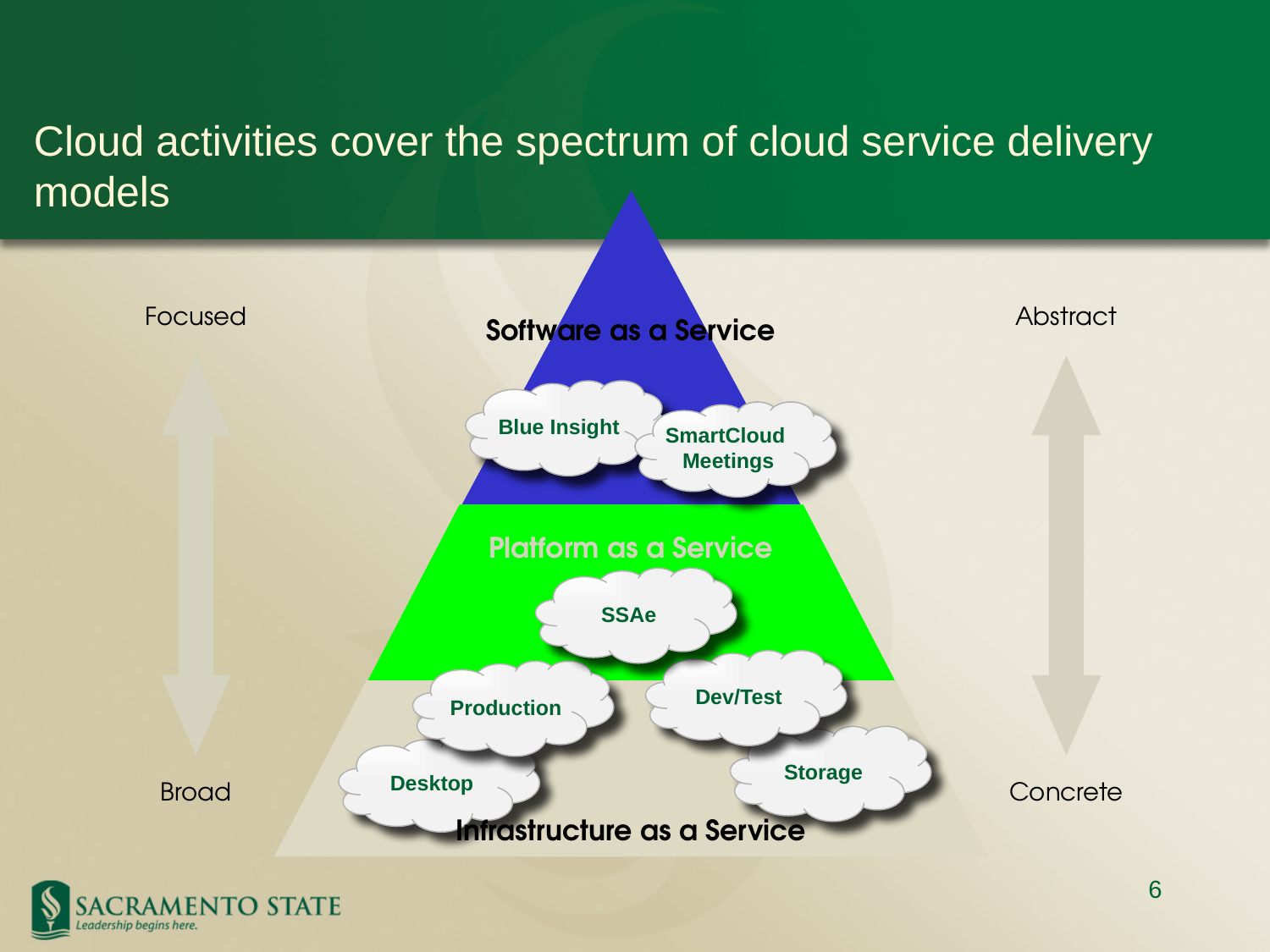

#
Cloud activities cover the spectrum of cloud service delivery models

Focused
Abstract
Software as a Service

Blue Insight
SmartCloud
Meetings

Platform as a Service
SSAe
Dev/Test
Production

Storage
Desktop
Broad
Concrete
Infrastructure as a Service
6